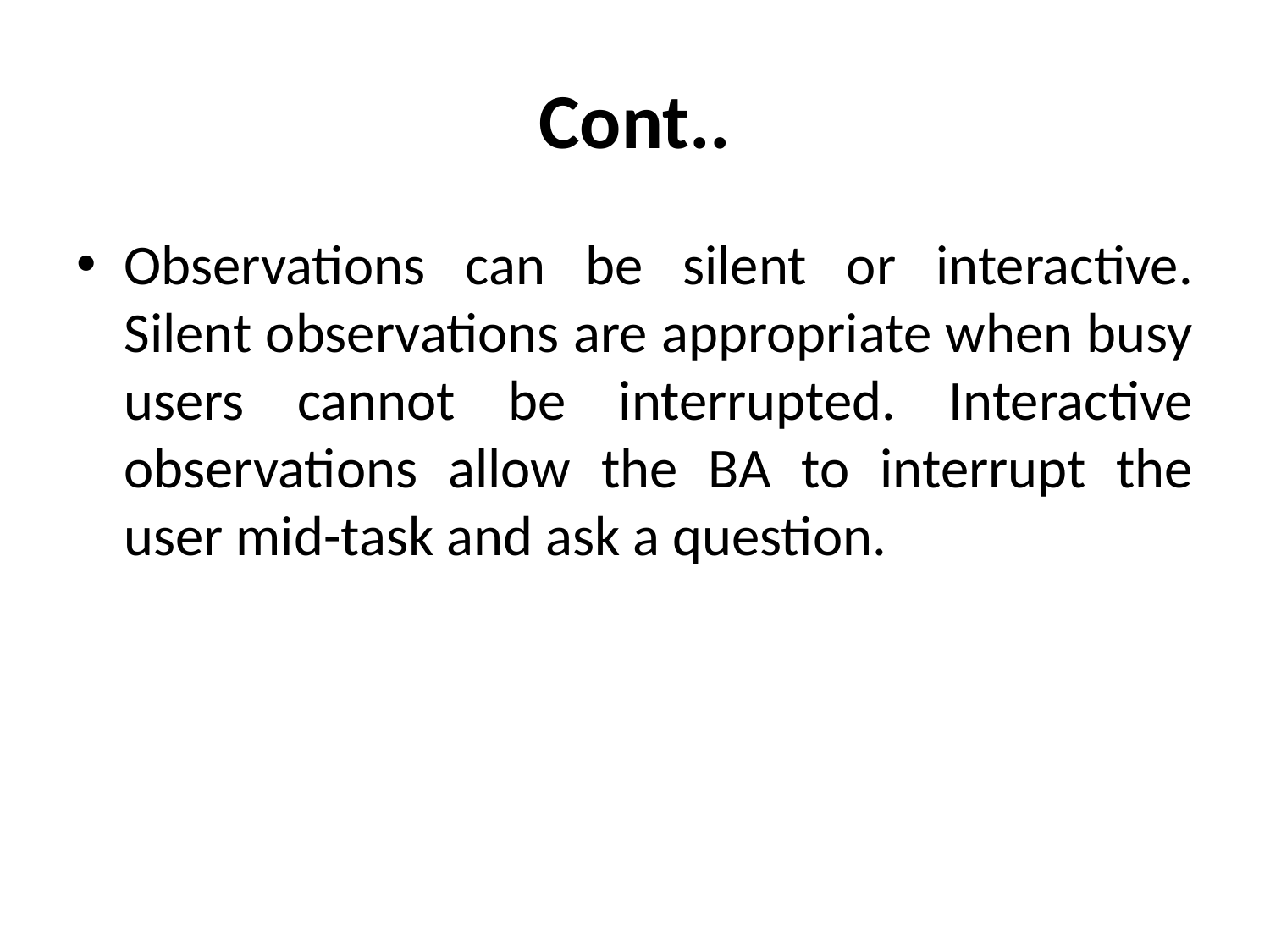

# Cont..
Observations can be silent or interactive. Silent observations are appropriate when busy users cannot be interrupted. Interactive observations allow the BA to interrupt the user mid-task and ask a question.